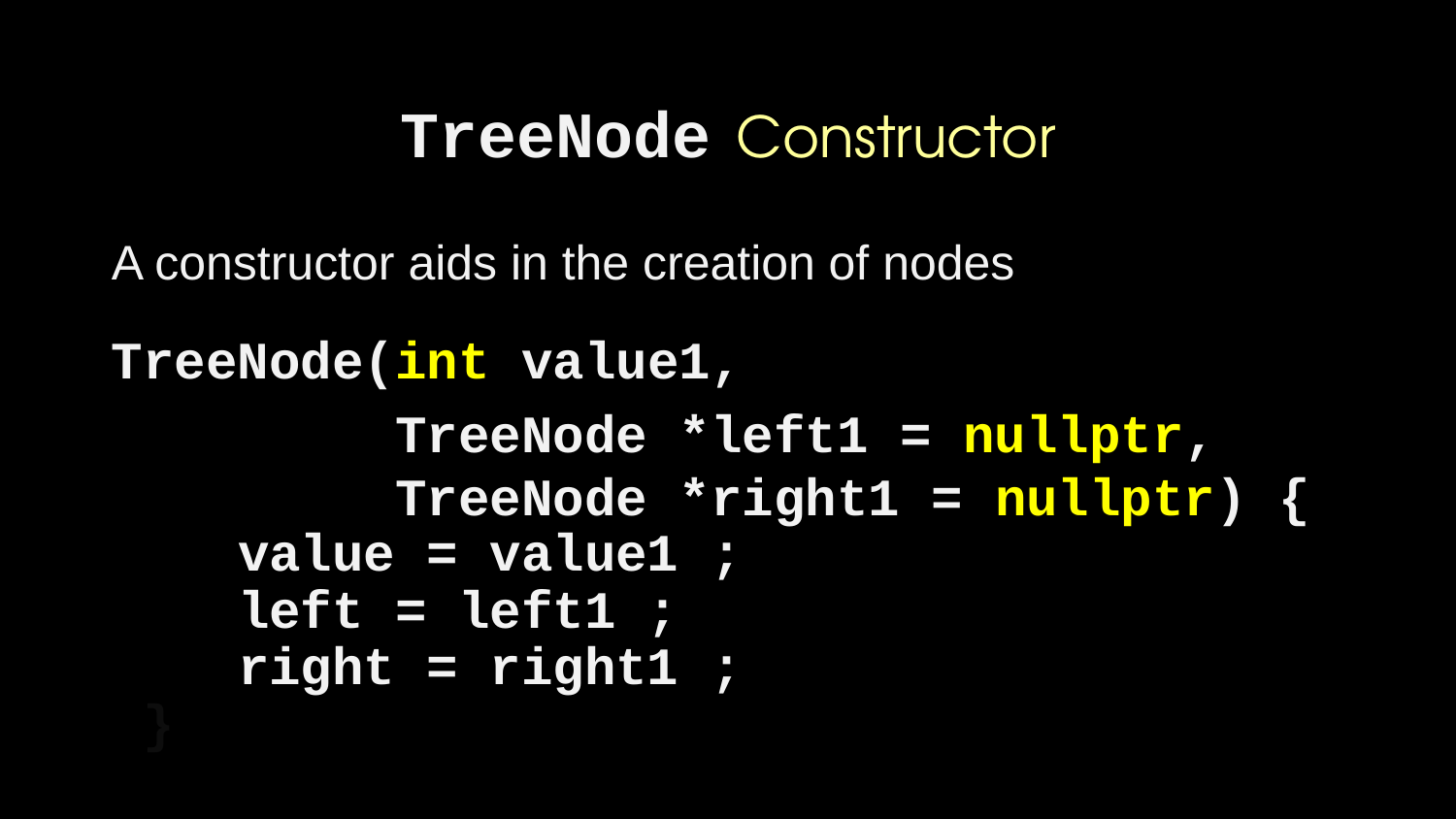

# TreeNode  Constructor
A constructor aids in the creation of nodes
TreeNode(int value1,
         TreeNode *left1 = nullptr,
         TreeNode *right1 = nullptr) {
    value = value1 ;
    left = left1 ;
    right = right1 ;
 }